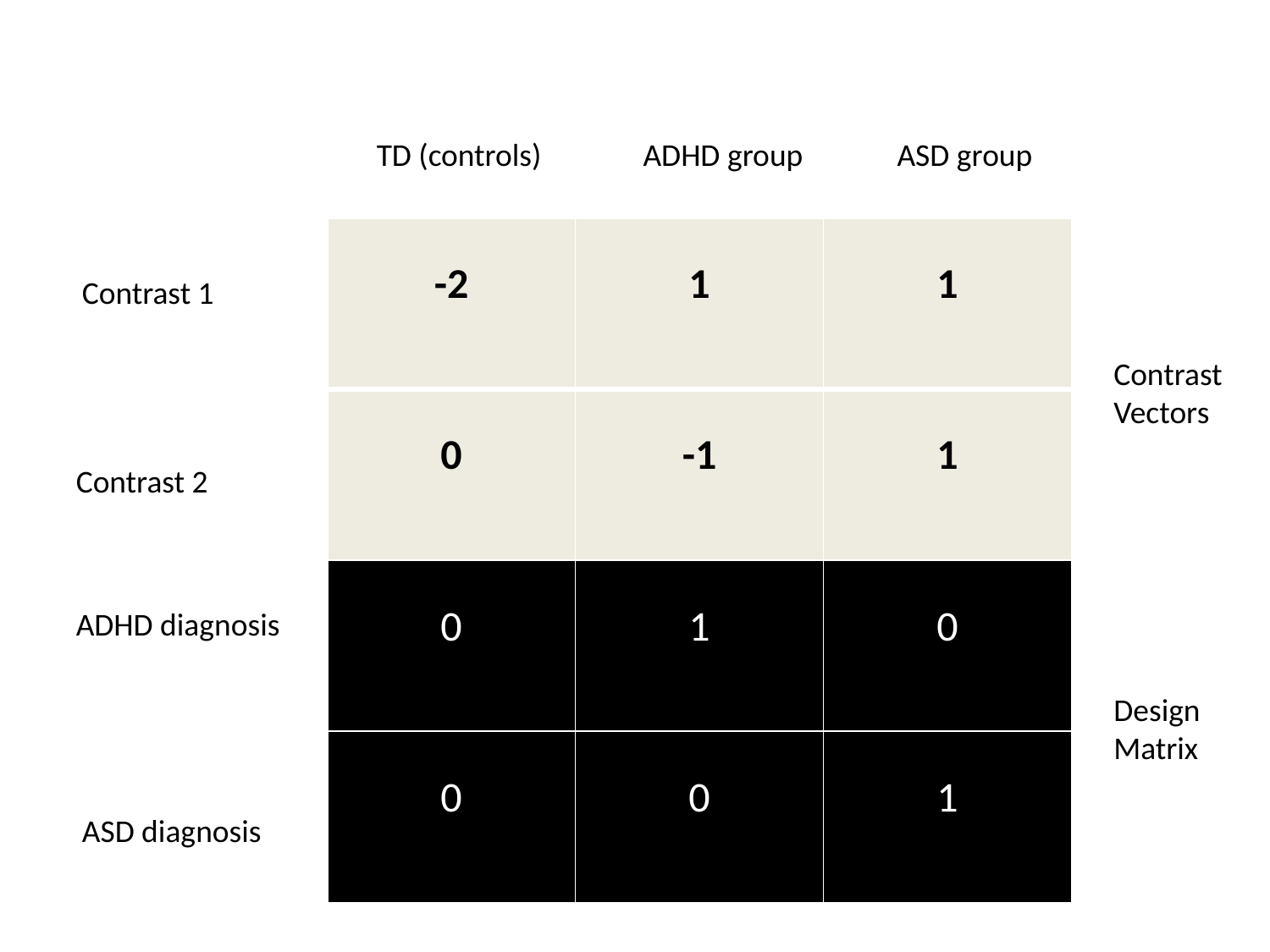

TD (controls)
ADHD group
ASD group
| -2 | 1 | 1 |
| --- | --- | --- |
| 0 | -1 | 1 |
| 0 | 1 | 0 |
| 0 | 0 | 1 |
Contrast 1
Contrast Vectors
Contrast 2
ADHD diagnosis
Design Matrix
ASD diagnosis